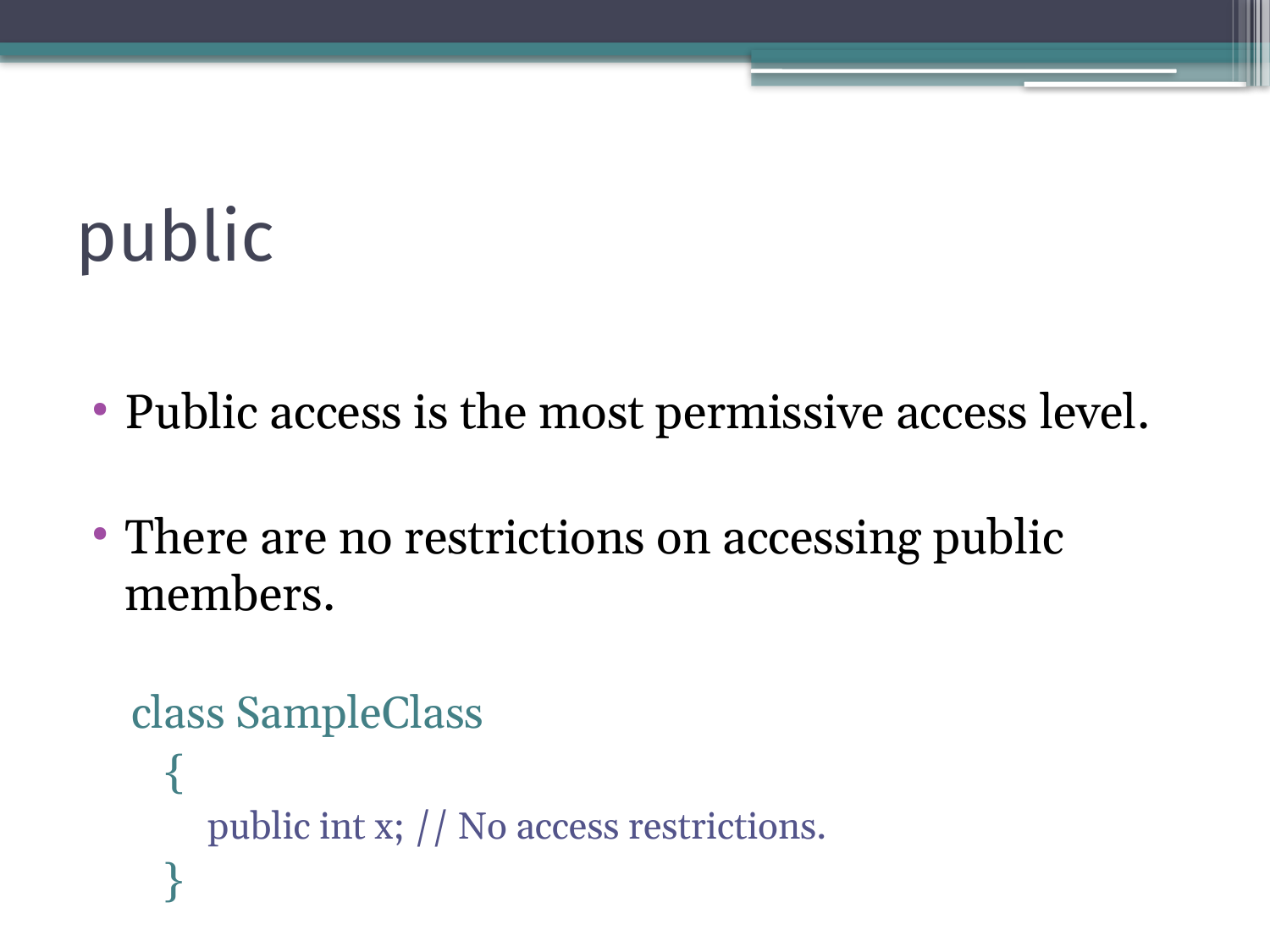

# public

Public access is the most permissive access level.

There are no restrictions on accessing public members.

class SampleClass
	{
public int x; // No access restrictions.
	}